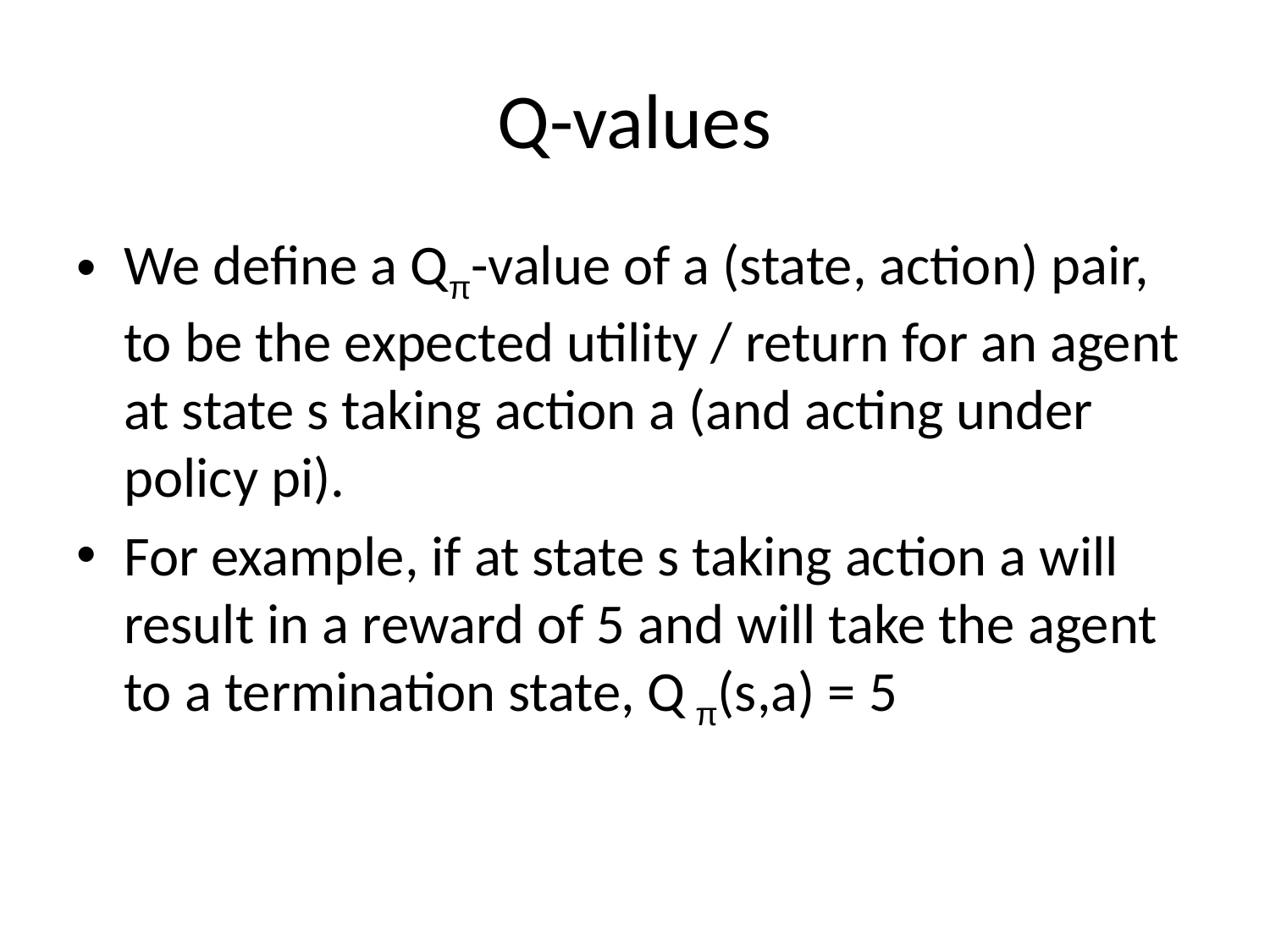

# Q-values
We define a Qπ-value of a (state, action) pair, to be the expected utility / return for an agent at state s taking action a (and acting under policy pi).
For example, if at state s taking action a will result in a reward of 5 and will take the agent to a termination state, Q π(s,a) = 5